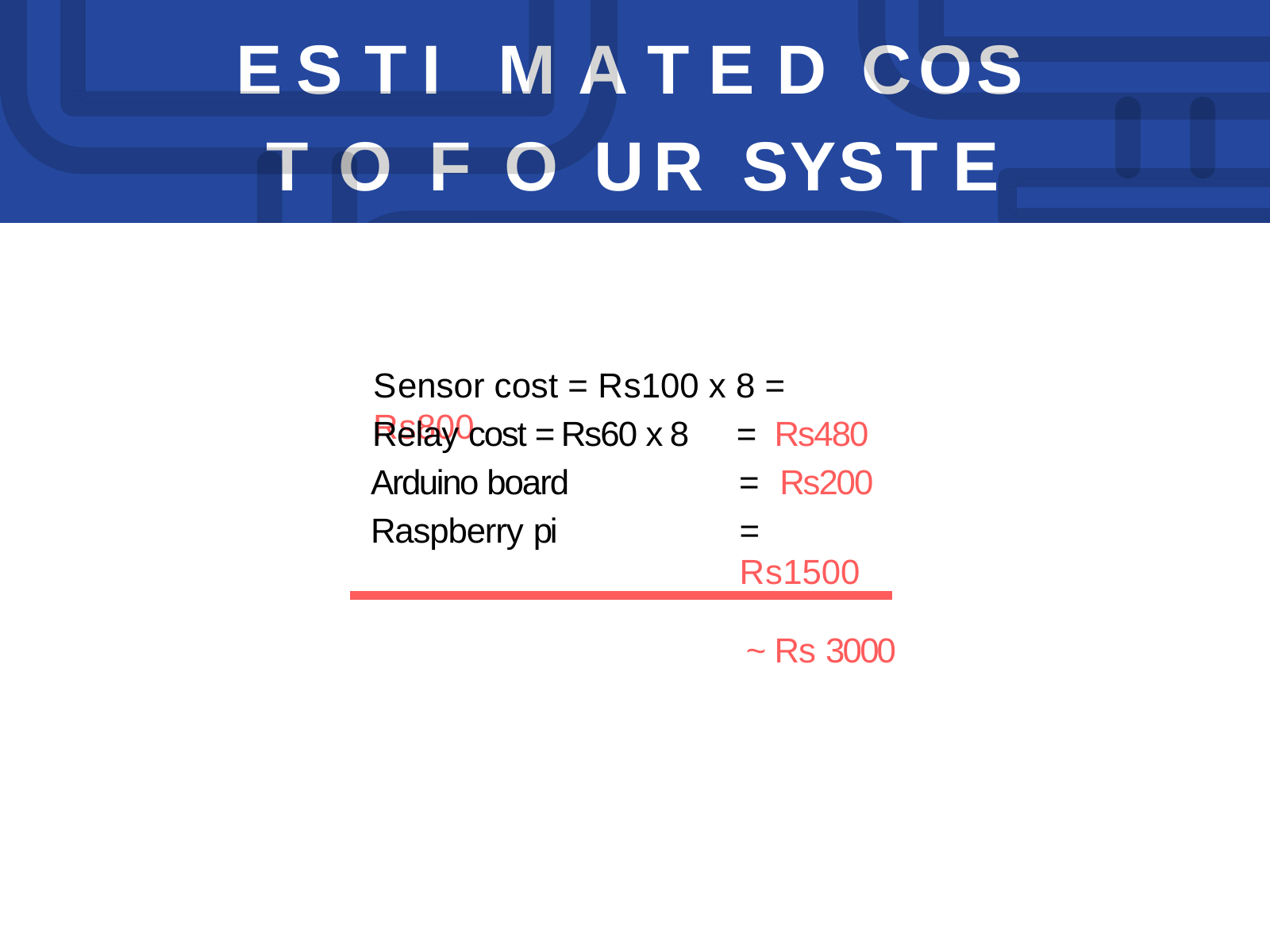

# E  S T I M A   T E D	C O S T  O      F	O      U   R	S Y S T E M

Sensor cost = Rs100 x 8 =	Rs800
Relay cost = Rs60 x 8  Arduino board  Raspberry pi
=	Rs480
=	Rs200
=	Rs1500

~ Rs 3000